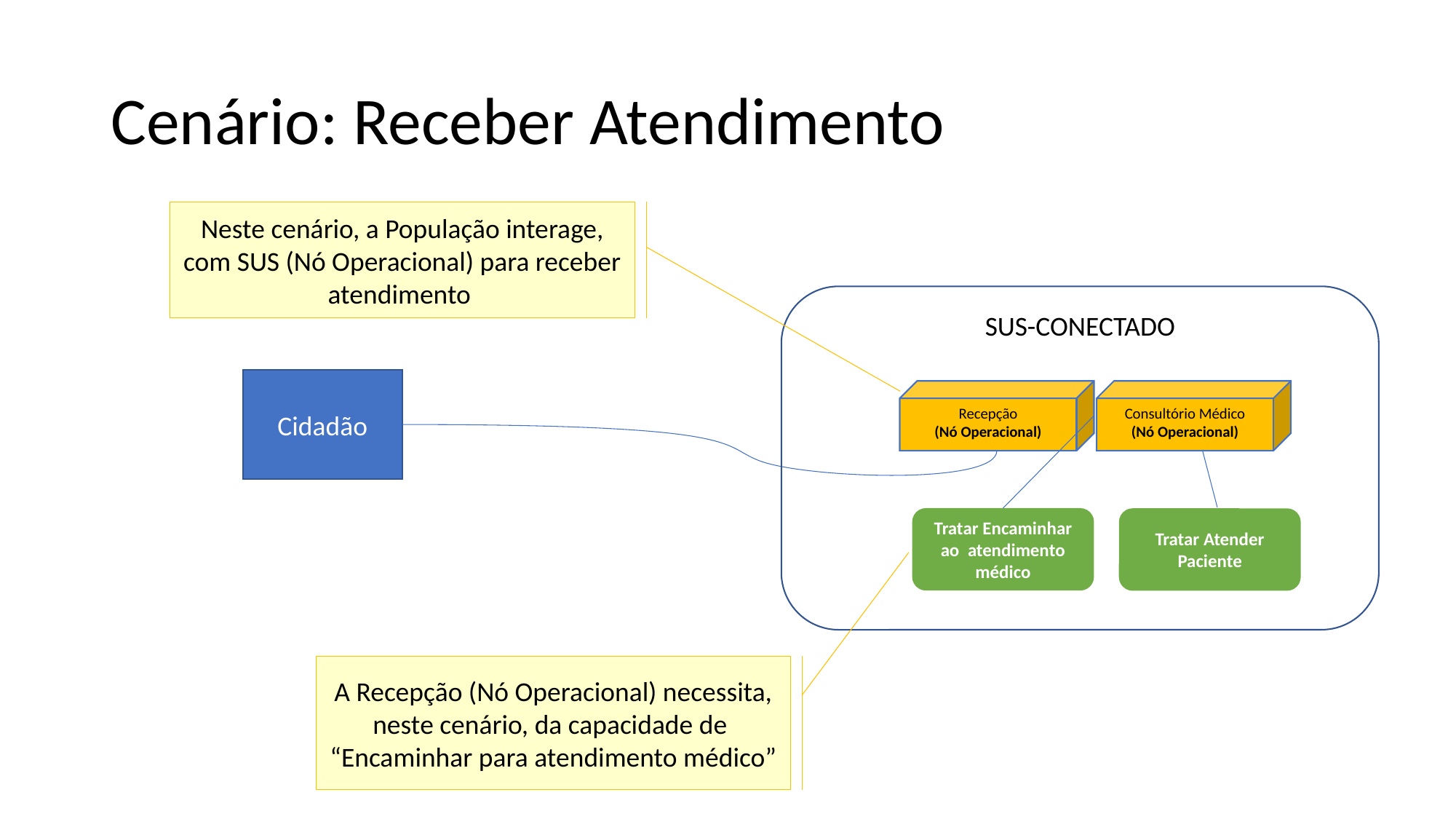

# Cenário: Receber Atendimento
Neste cenário, a População interage, com SUS (Nó Operacional) para receber atendimento
SUS-CONECTADO
Cidadão
Recepção
(Nó Operacional)

Consultório Médico
(Nó Operacional)

Tratar Encaminhar ao  atendimento médico
Tratar Atender Paciente
A Recepção (Nó Operacional) necessita, neste cenário, da capacidade de
“Encaminhar para atendimento médico”